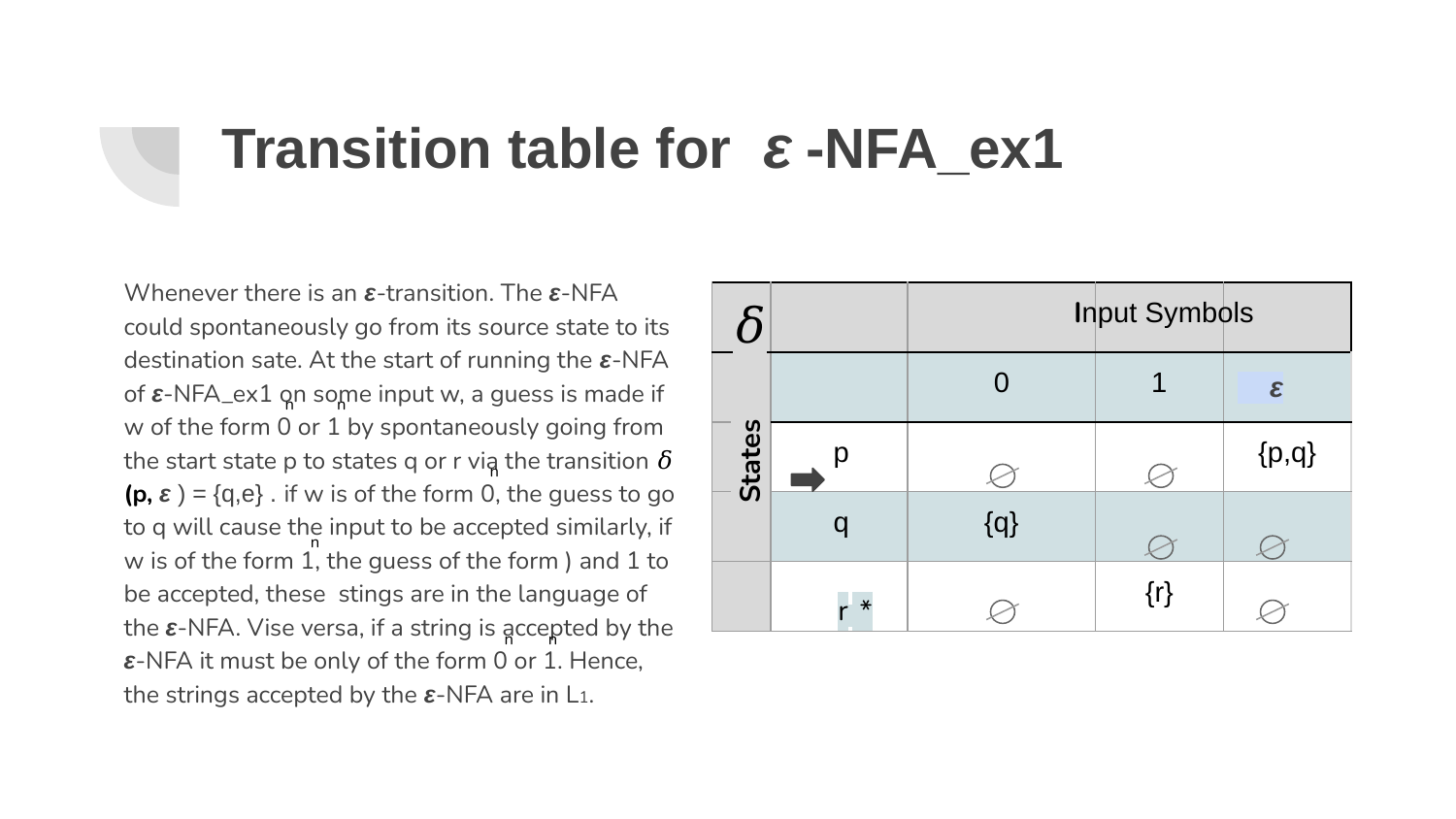

# Transition table for  ε -NFA_ex1
Whenever there is an ε-transition. The ε-NFA could spontaneously go from its source state to its destination sate. At the start of running the ε-NFA of ε-NFA_ex1 on some input w, a guess is made if w of the form 0 or 1 by spontaneously going from the start state p to states q or r via the transition 𝛿 (p, ε ) = {q,e} . if w is of the form 0, the guess to go to q will cause the input to be accepted similarly, if w is of the form 1, the guess of the form ) and 1 to be accepted, these  stings are in the language of the ε-NFA. Vise versa, if a string is accepted by the ε-NFA it must be only of the form 0 or 1. Hence, the strings accepted by the ε-NFA are in L1.
𝛿
Input Symbols
|  |  |  |  |  |
| --- | --- | --- | --- | --- |
|  |  | 0 | 1 | ε |
|  | p |  |  | {p,q} |
|  | q | {q} |  |  |
|  |  |  | {r} |  |
n
n
States
n

n

r  *

n
n